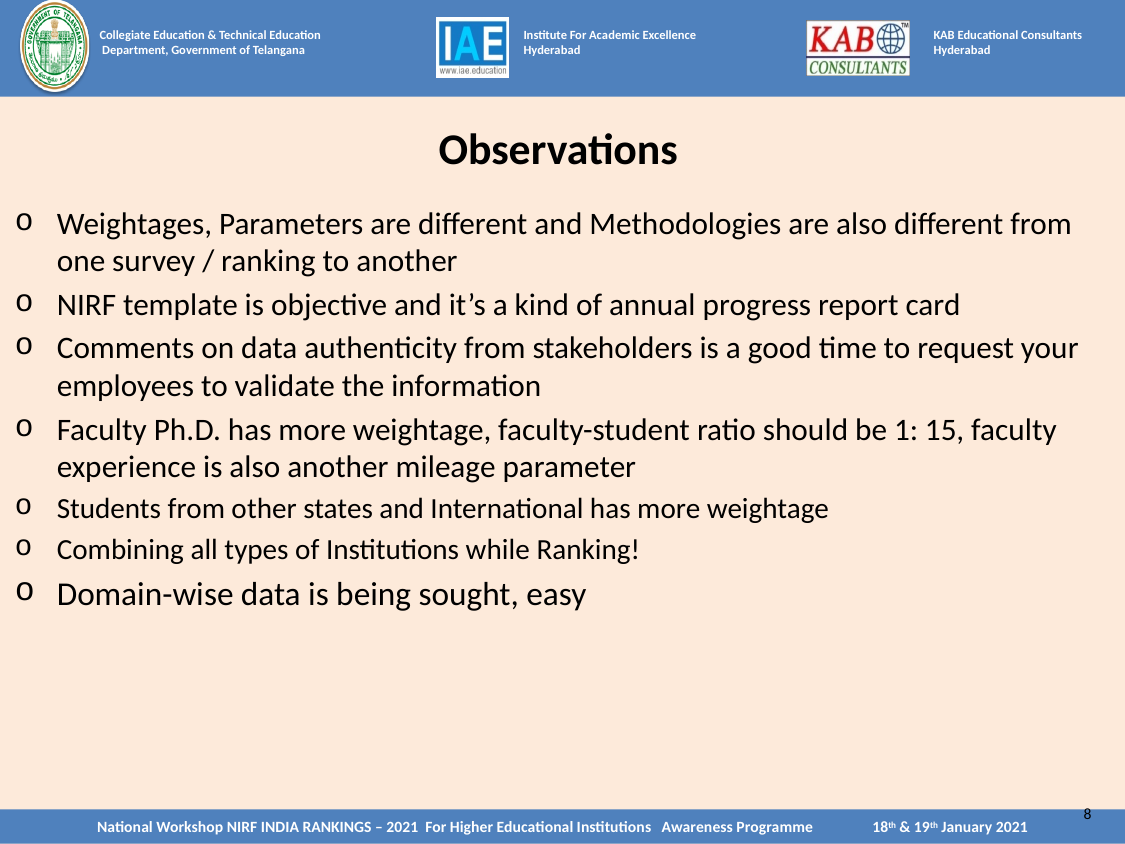

# Observations
Weightages, Parameters are different and Methodologies are also different from one survey / ranking to another
NIRF template is objective and it’s a kind of annual progress report card
Comments on data authenticity from stakeholders is a good time to request your employees to validate the information
Faculty Ph.D. has more weightage, faculty-student ratio should be 1: 15, faculty experience is also another mileage parameter
Students from other states and International has more weightage
Combining all types of Institutions while Ranking!
Domain-wise data is being sought, easy